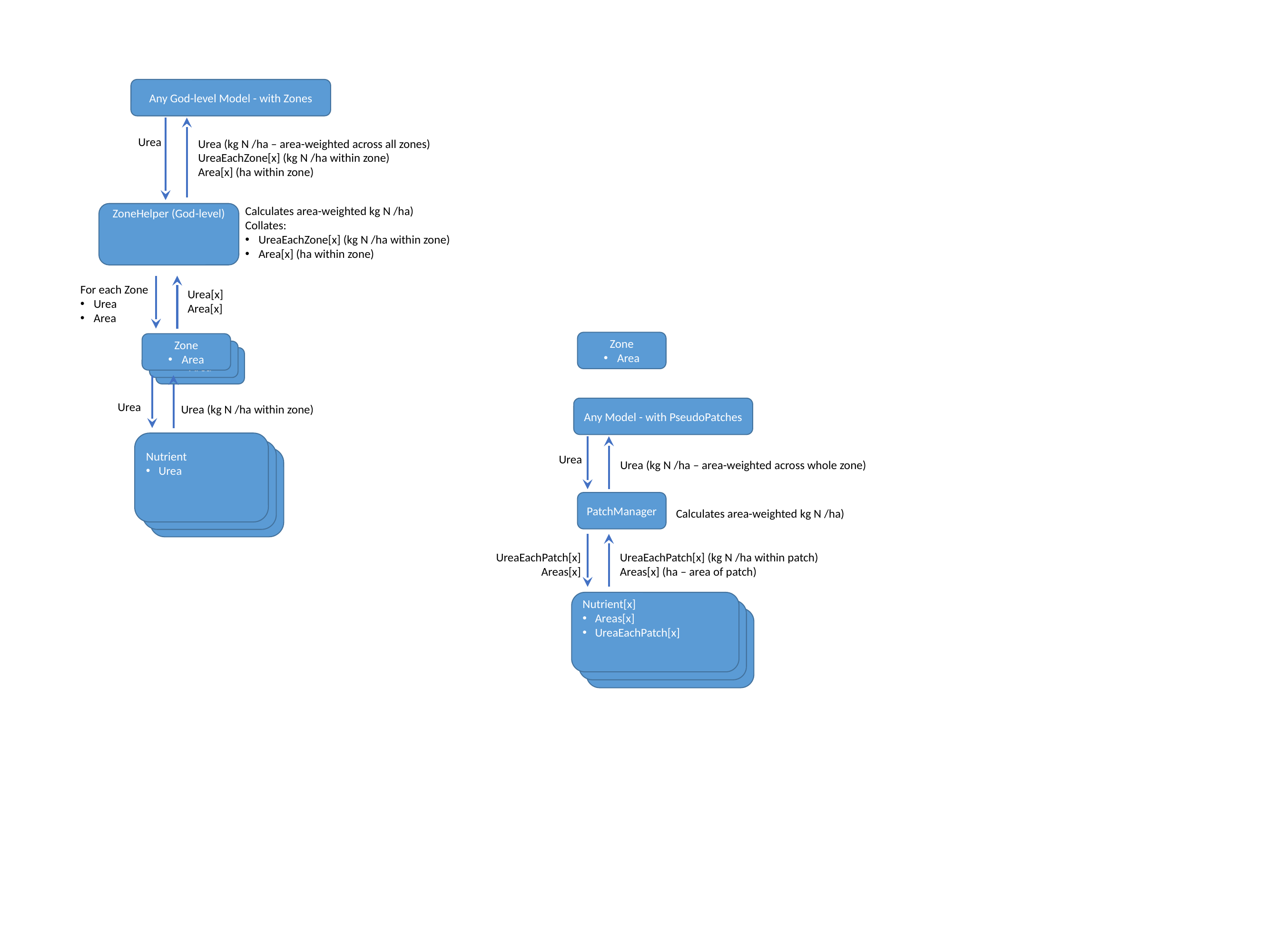

Any God-level Model - with Zones
Urea
Urea (kg N /ha – area-weighted across all zones)
UreaEachZone[x] (kg N /ha within zone)
Area[x] (ha within zone)

Calculates area-weighted kg N /ha)
Collates:
UreaEachZone[x] (kg N /ha within zone)
Area[x] (ha within zone)
ZoneHelper (God-level)

For each Zone
Urea
Area
Urea[x]
Area[x]
Zone
Area
Zone
Area
Zone
Area
Urea
Urea (kg N /ha within zone)
Nutrient
Urea

Nutrient
Urea

Nutrient
Urea

Zone
Area
Any Model - with PseudoPatches
Urea
Urea (kg N /ha – area-weighted across whole zone)
PatchManager
Calculates area-weighted kg N /ha)
UreaEachPatch[x]
Areas[x]

UreaEachPatch[x] (kg N /ha within patch)
Areas[x] (ha – area of patch)

Nutrient[x]
Areas[x]
UreaEachPatch[x]

Nutrient[x]
Areas[x]
UreaEachPatch[x]

Nutrient[x]
Areas[x]
UreaEachPatch[x]